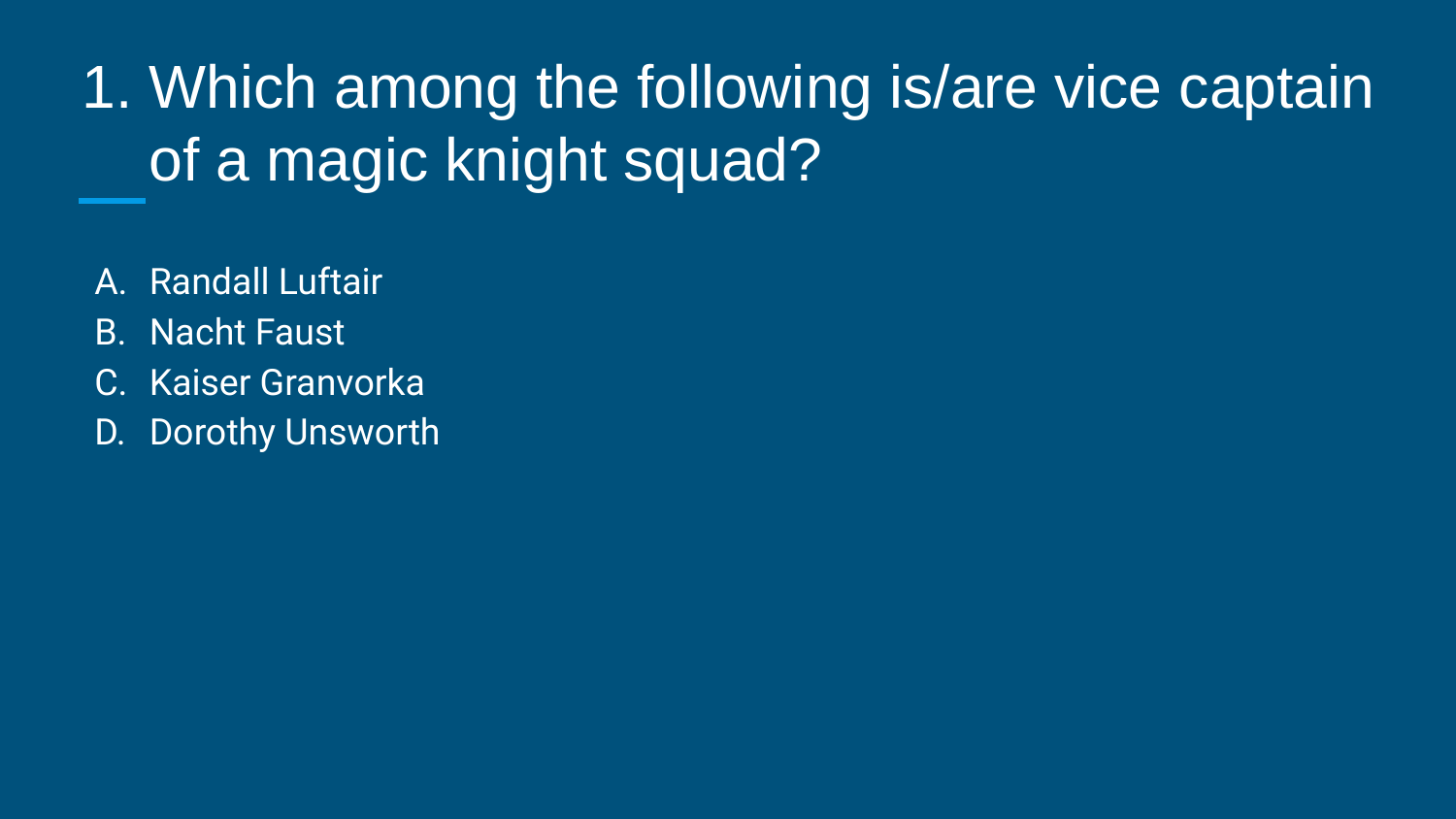

# Which among the following is/are vice captain of a magic knight squad?
Randall Luftair
Nacht Faust
Kaiser Granvorka
Dorothy Unsworth